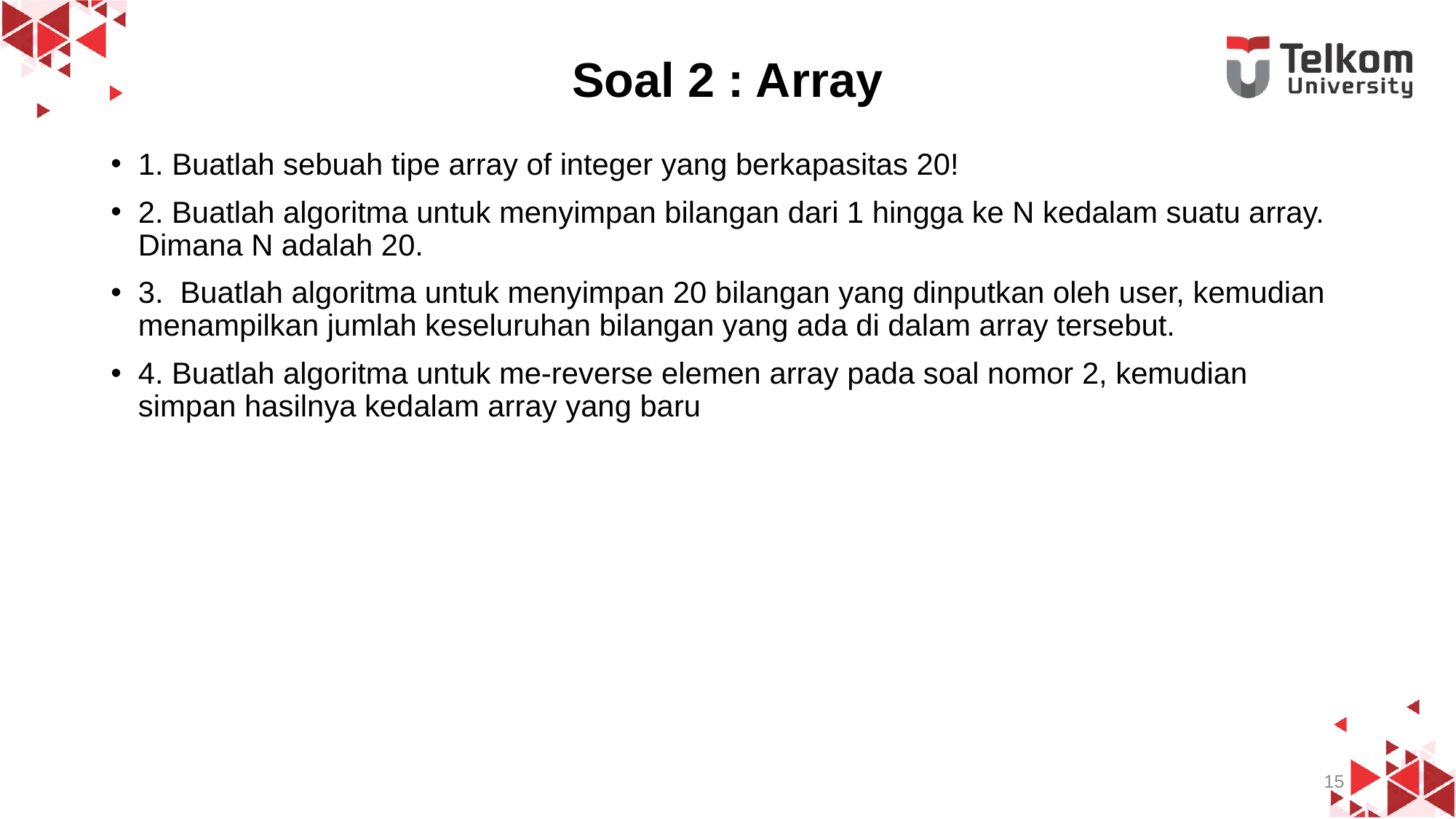

# Soal 2 : Array
1. Buatlah sebuah tipe array of integer yang berkapasitas 20!
2. Buatlah algoritma untuk menyimpan bilangan dari 1 hingga ke N kedalam suatu array. Dimana N adalah 20.
3.  Buatlah algoritma untuk menyimpan 20 bilangan yang dinputkan oleh user, kemudian menampilkan jumlah keseluruhan bilangan yang ada di dalam array tersebut.
4. Buatlah algoritma untuk me-reverse elemen array pada soal nomor 2, kemudian simpan hasilnya kedalam array yang baru
15